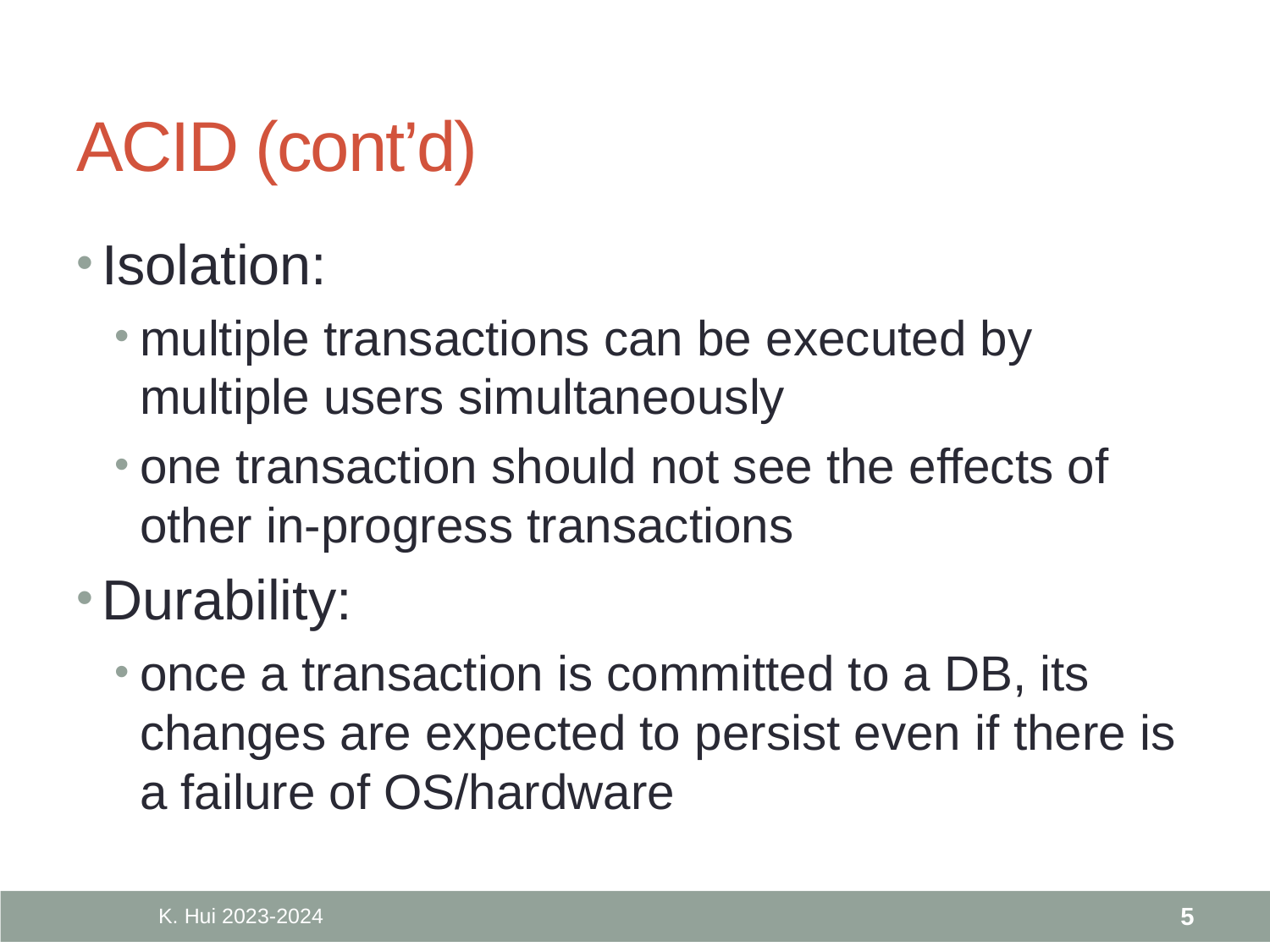

# ACID (cont’d)
Isolation:
multiple transactions can be executed by multiple users simultaneously
one transaction should not see the effects of other in-progress transactions
Durability:
once a transaction is committed to a DB, its changes are expected to persist even if there is a failure of OS/hardware

K. Hui 2023-2024
5